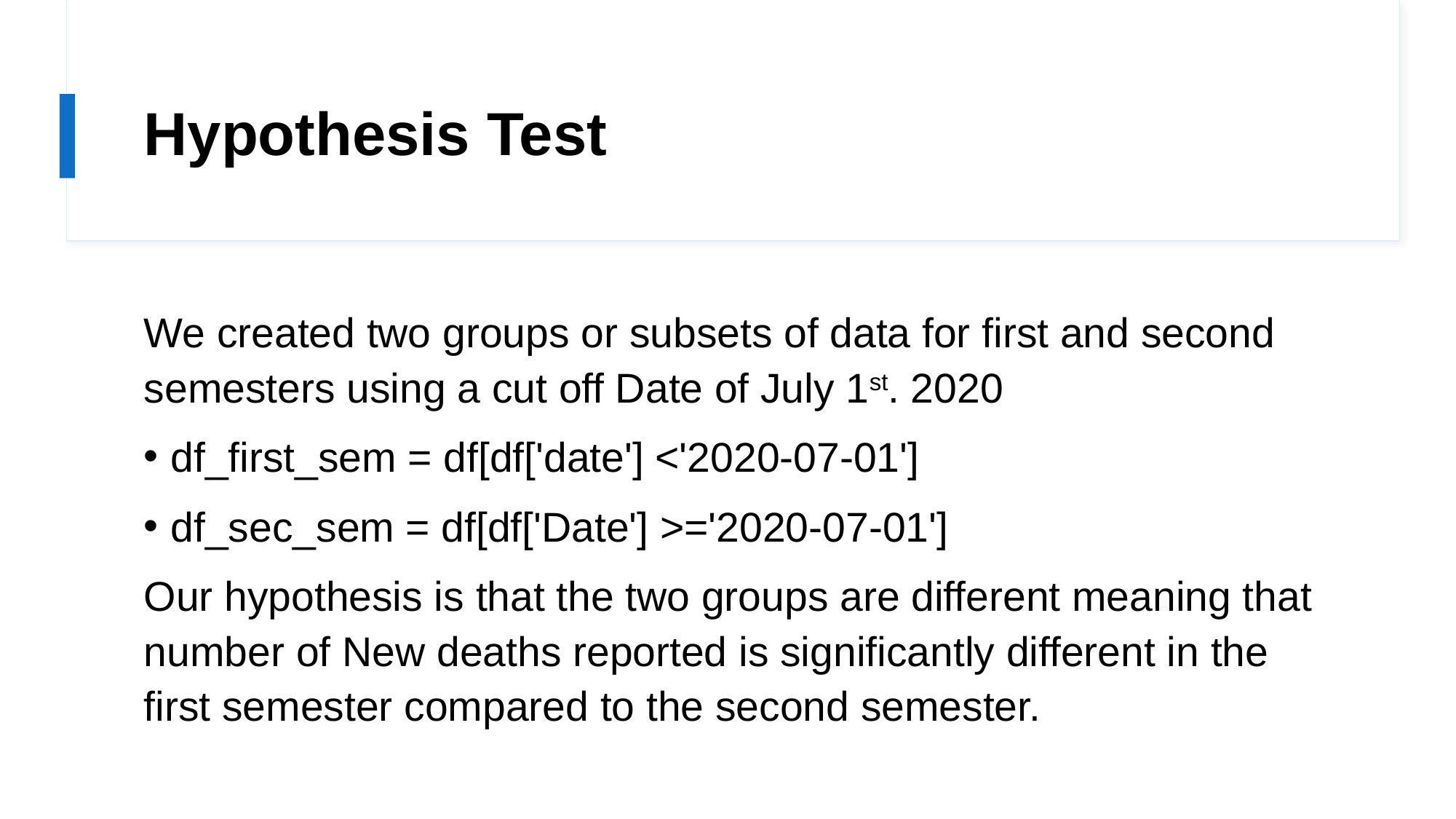

# Hypothesis Test
We created two groups or subsets of data for first and second semesters using a cut off Date of July 1st. 2020
df_first_sem = df[df['date'] <'2020-07-01']
df_sec_sem = df[df['Date'] >='2020-07-01']
Our hypothesis is that the two groups are different meaning that number of New deaths reported is significantly different in the first semester compared to the second semester.